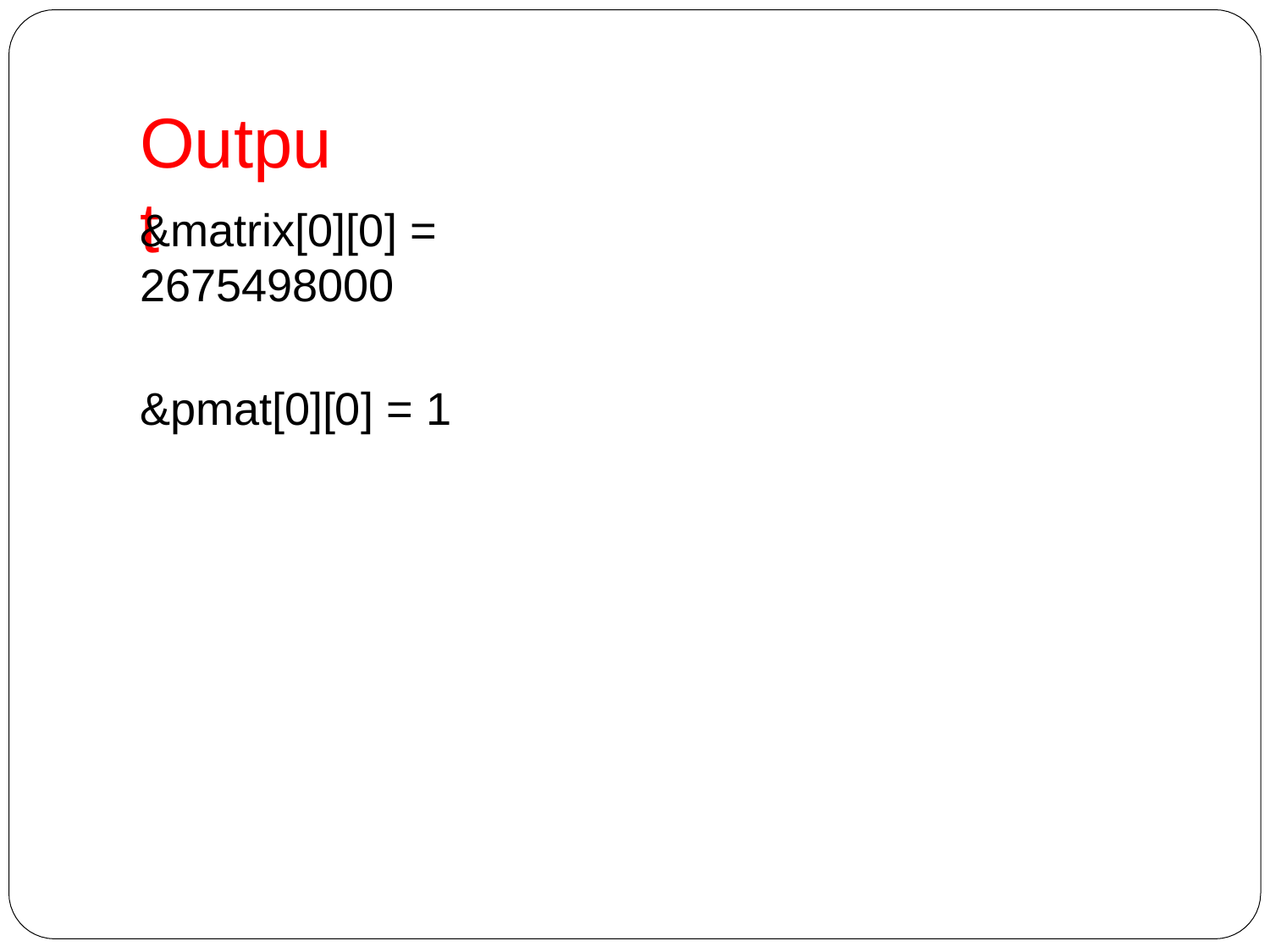

# Output
&matrix[0][0] = 2675498000

&pmat[0][0] = 1